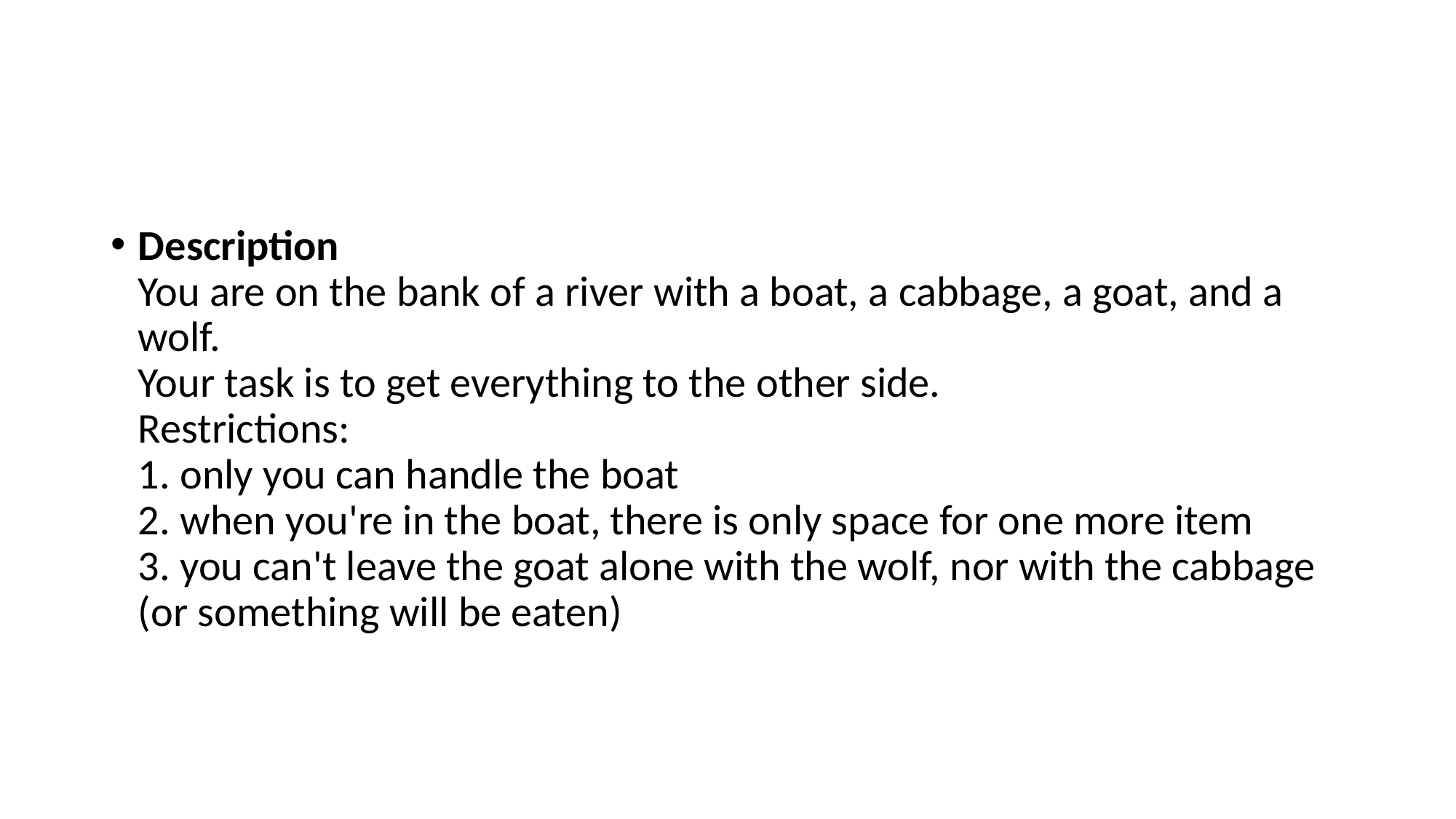

Description
You are on the bank of a river with a boat, a cabbage, a goat, and a wolf.
Your task is to get everything to the other side.
Restrictions:
1. only you can handle the boat
2. when you're in the boat, there is only space for one more item
3. you can't leave the goat alone with the wolf, nor with the cabbage (or something will be eaten)